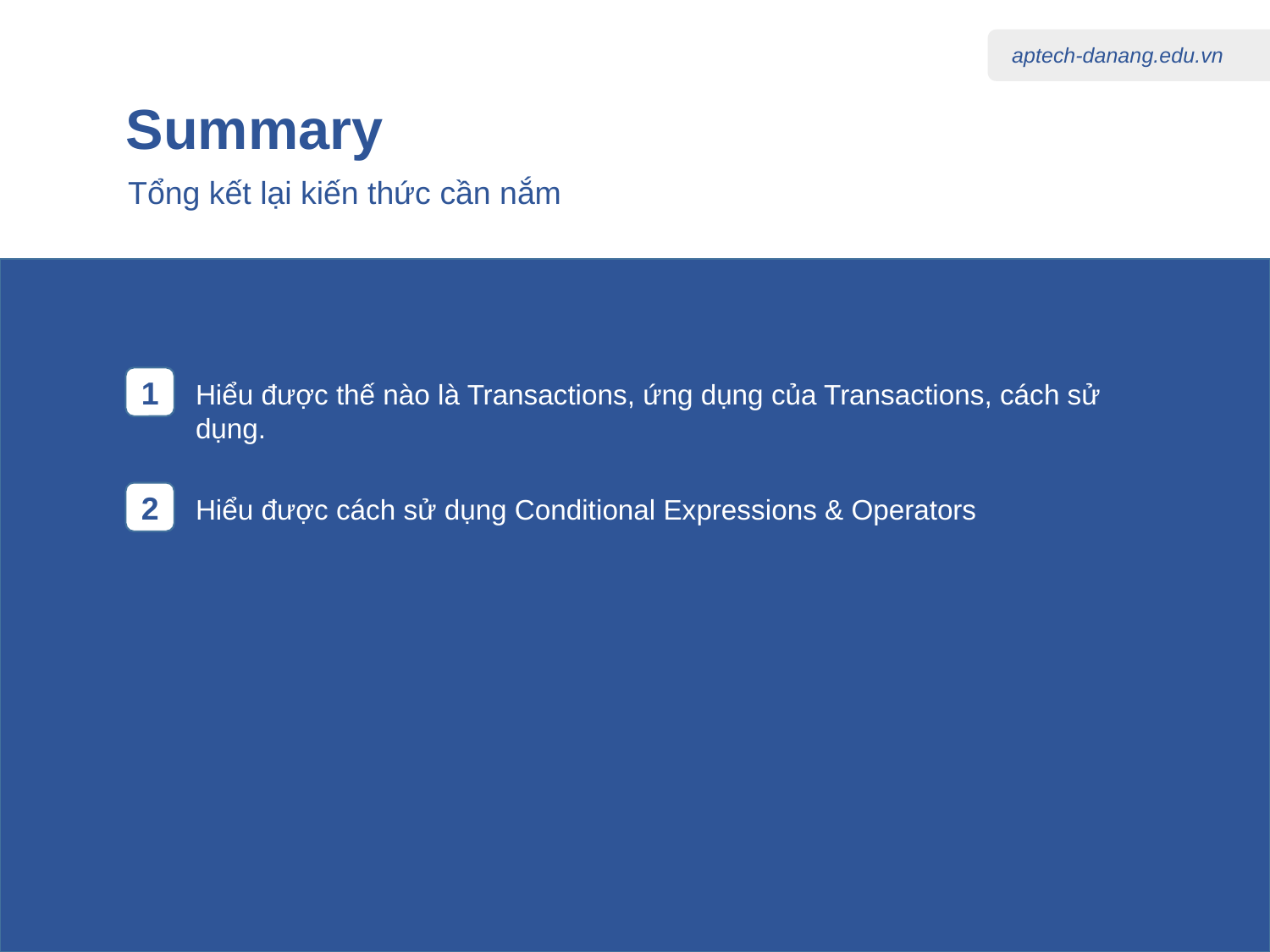

# Summary
Tổng kết lại kiến thức cần nắm
1
Hiểu được thế nào là Transactions, ứng dụng của Transactions, cách sử dụng.
2
Hiểu được cách sử dụng Conditional Expressions & Operators